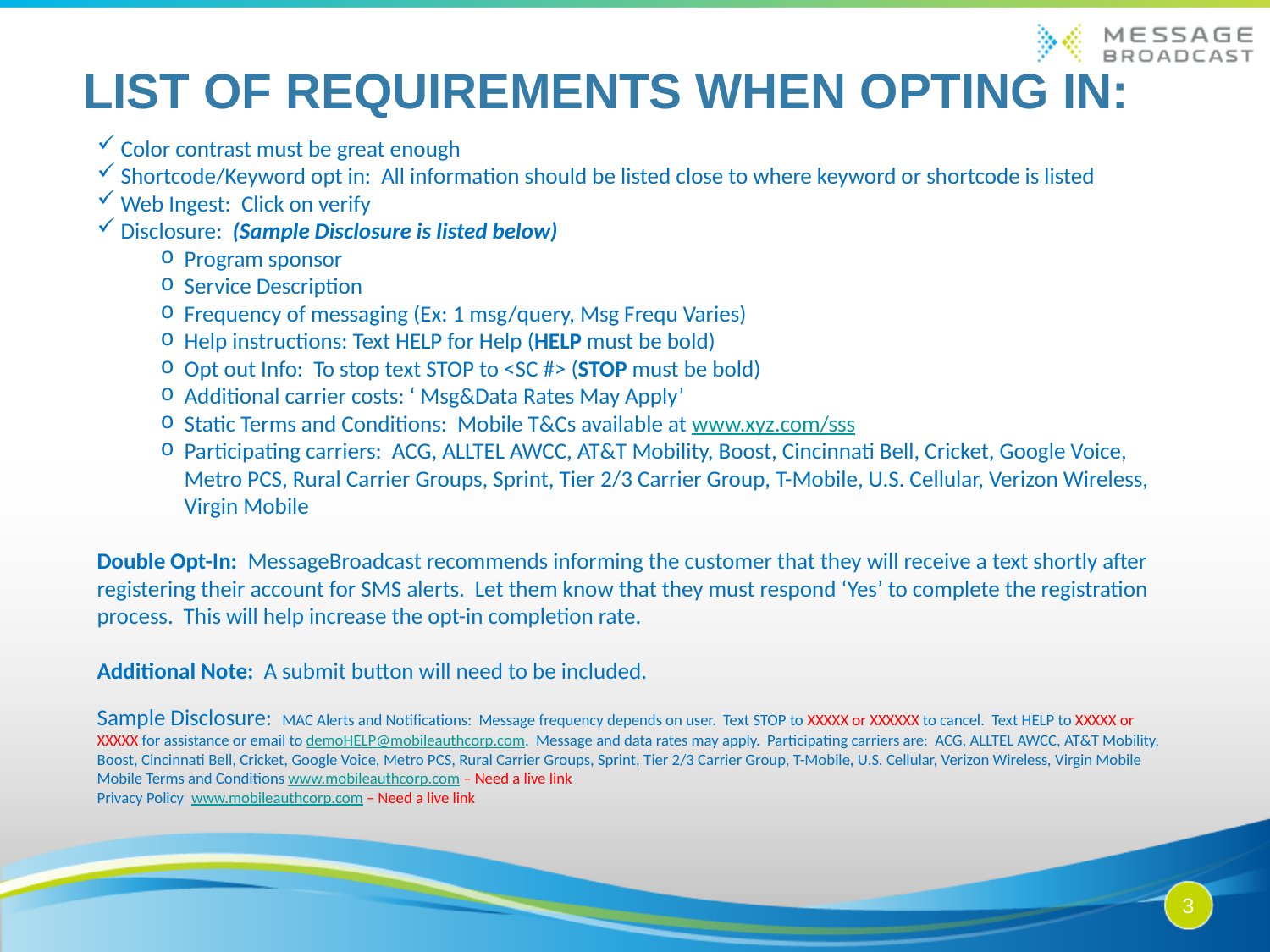

List of requirements when opting in:
Color contrast must be great enough
Shortcode/Keyword opt in:  All information should be listed close to where keyword or shortcode is listed
Web Ingest:  Click on verify
Disclosure:  (Sample Disclosure is listed below)
Program sponsor
Service Description
Frequency of messaging (Ex: 1 msg/query, Msg Frequ Varies)
Help instructions: Text HELP for Help (HELP must be bold)
Opt out Info:  To stop text STOP to <SC #> (STOP must be bold)
Additional carrier costs: ‘ Msg&Data Rates May Apply’
Static Terms and Conditions:  Mobile T&Cs available at www.xyz.com/sss
Participating carriers:  ACG, ALLTEL AWCC, AT&T Mobility, Boost, Cincinnati Bell, Cricket, Google Voice, Metro PCS, Rural Carrier Groups, Sprint, Tier 2/3 Carrier Group, T-Mobile, U.S. Cellular, Verizon Wireless, Virgin Mobile

Double Opt-In:  MessageBroadcast recommends informing the customer that they will receive a text shortly after registering their account for SMS alerts.  Let them know that they must respond ‘Yes’ to complete the registration process.  This will help increase the opt-in completion rate.

Additional Note:  A submit button will need to be included.

Sample Disclosure:  MAC Alerts and Notifications:  Message frequency depends on user.  Text STOP to XXXXX or XXXXXX to cancel.  Text HELP to XXXXX or XXXXX for assistance or email to demoHELP@mobileauthcorp.com.  Message and data rates may apply.  Participating carriers are:  ACG, ALLTEL AWCC, AT&T Mobility, Boost, Cincinnati Bell, Cricket, Google Voice, Metro PCS, Rural Carrier Groups, Sprint, Tier 2/3 Carrier Group, T-Mobile, U.S. Cellular, Verizon Wireless, Virgin Mobile
Mobile Terms and Conditions www.mobileauthcorp.com – Need a live link
Privacy Policy  www.mobileauthcorp.com – Need a live link